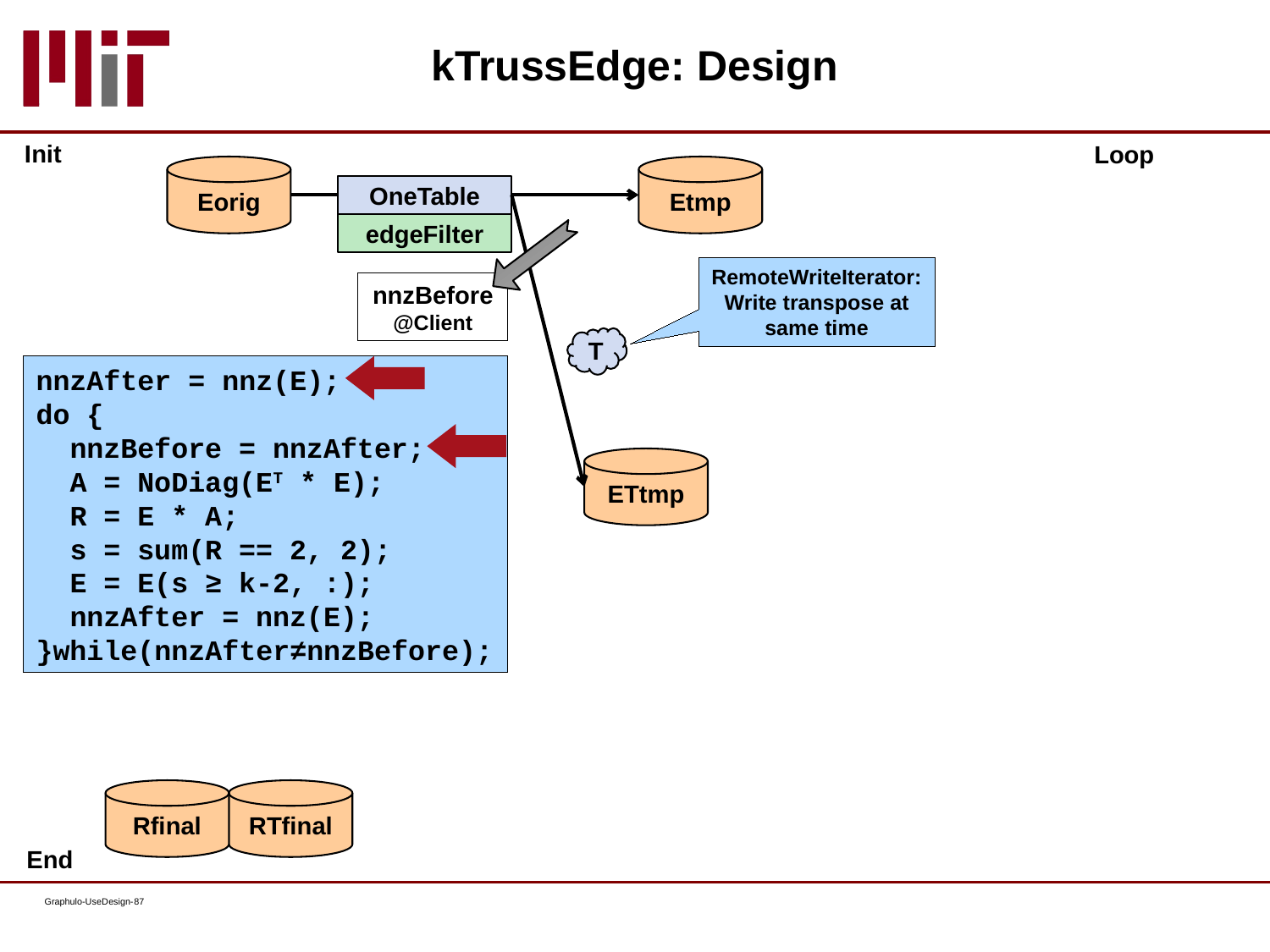

# kTrussEdge: Design
  Init
Loop
Eorig
Etmp
OneTable
edgeFilter

RemoteWriteIterator:
Write transpose at same time
nnzBefore
@Client
T
nnzAfter = nnz(E);
do {
  nnzBefore = nnzAfter;
  A = NoDiag(ET * E);
  R = E * A;
  s = sum(R == 2, 2);
  E = E(s ≥ k-2, :);
  nnzAfter = nnz(E);
}while(nnzAfter≠nnzBefore);

ETtmp
Rfinal
RTfinal
  End